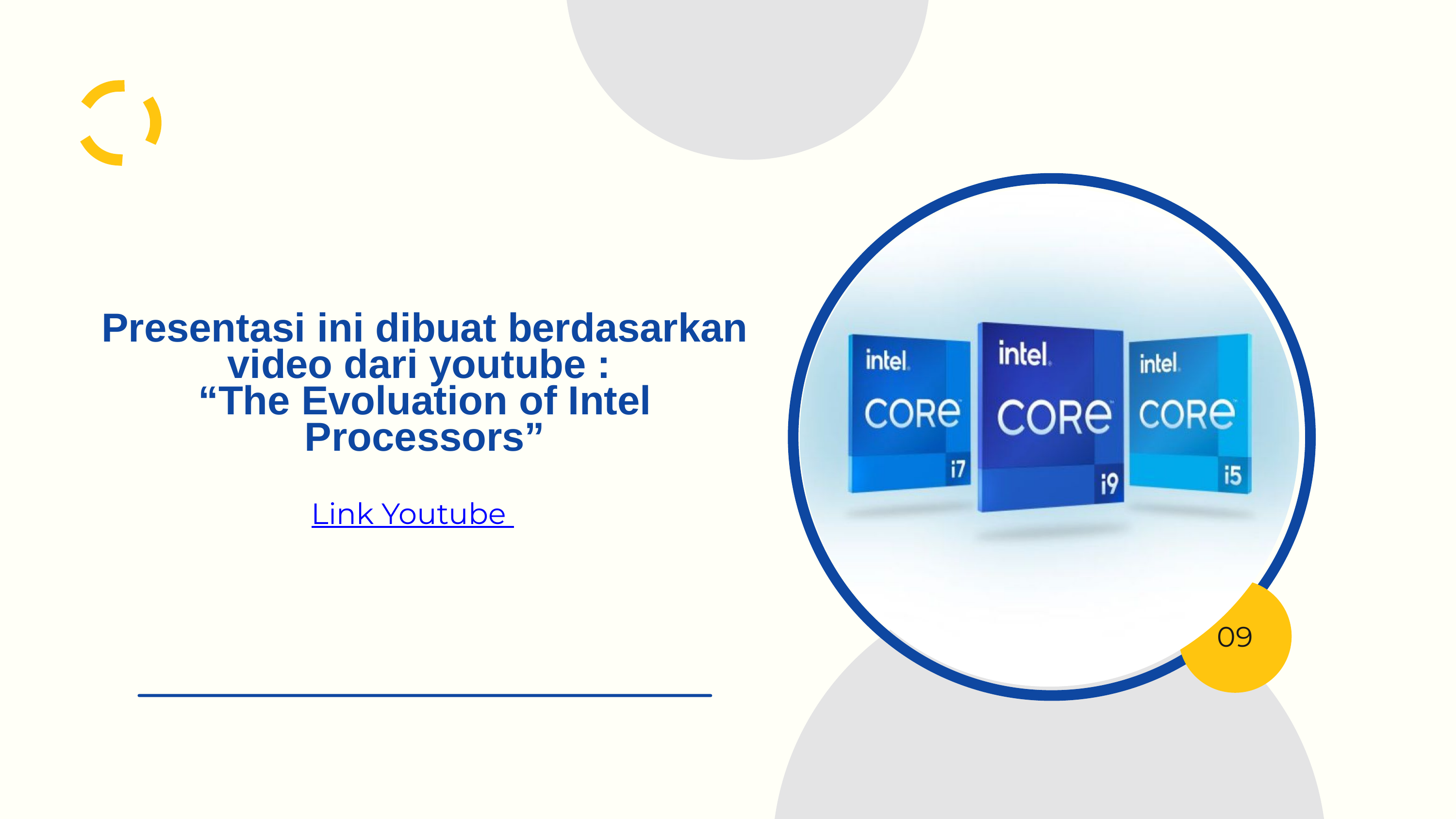

Presentasi ini dibuat berdasarkan video dari youtube :
“The Evoluation of Intel Processors”

Link Youtube

09